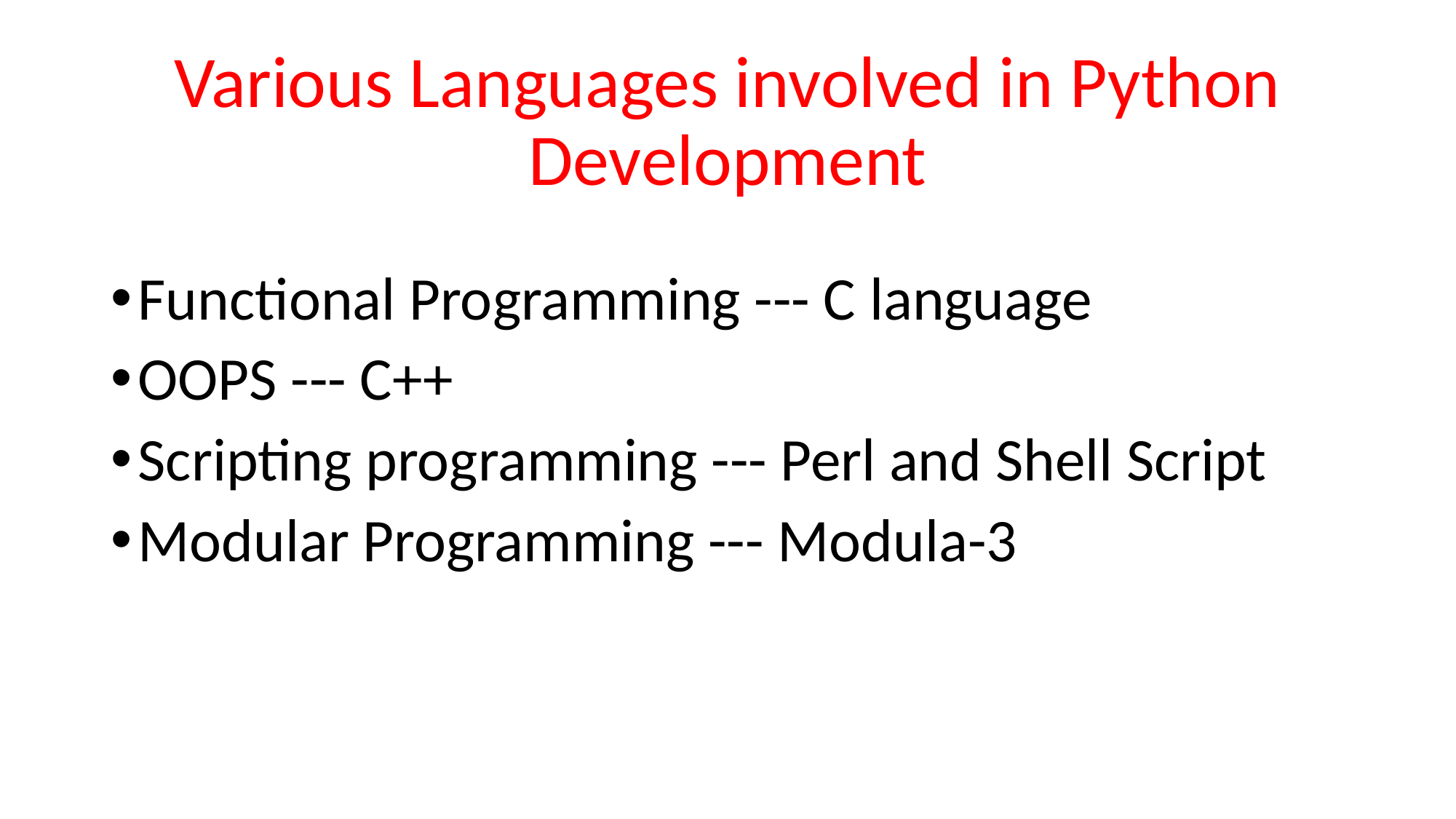

Various Languages involved in Python Development
Functional Programming --- C language
OOPS --- C++
Scripting programming --- Perl and Shell Script
Modular Programming --- Modula-3